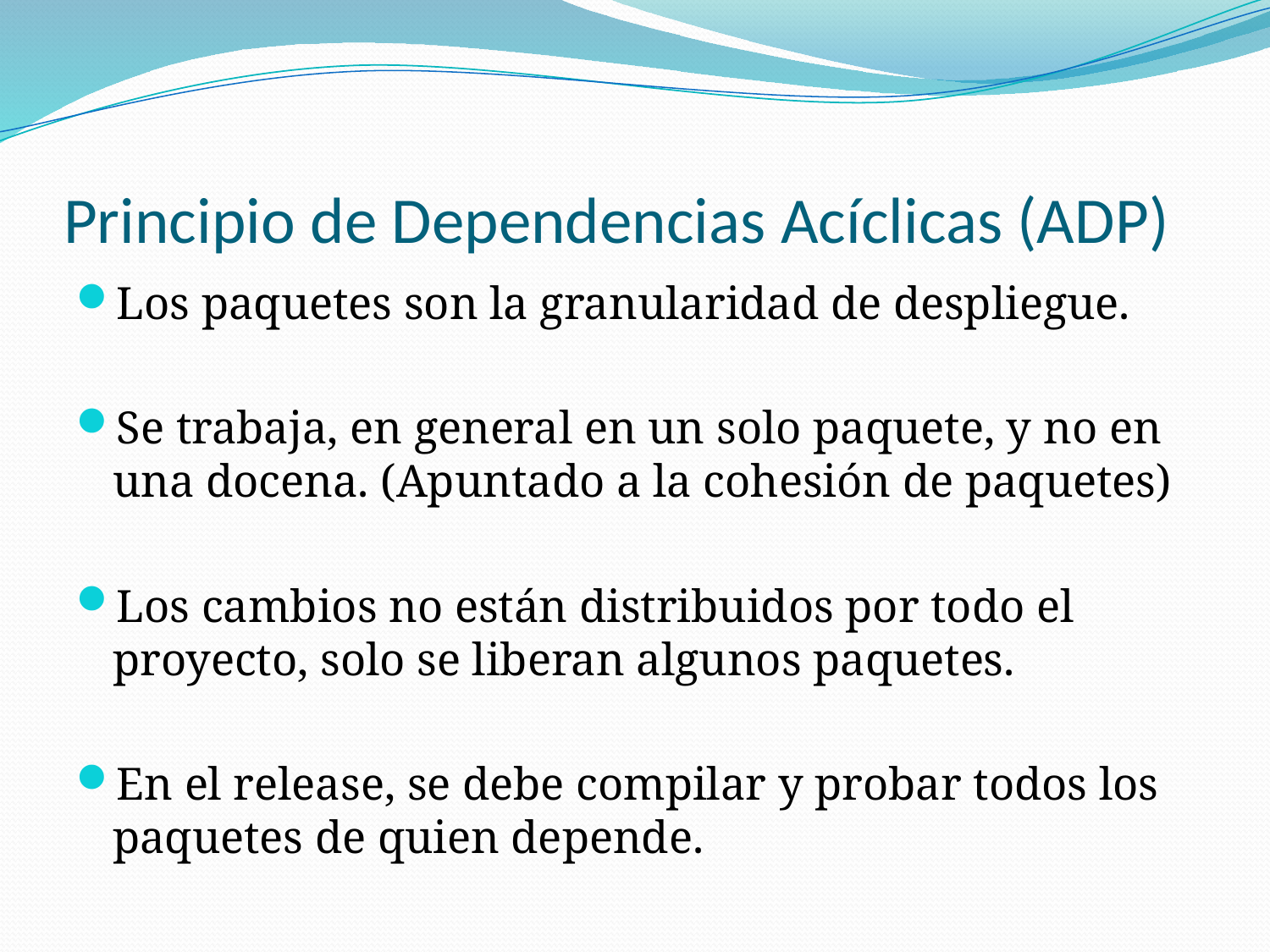

# Principio de Dependencias Acíclicas (ADP)
Los paquetes son la granularidad de despliegue.

Se trabaja, en general en un solo paquete, y no en una docena. (Apuntado a la cohesión de paquetes)

Los cambios no están distribuidos por todo el proyecto, solo se liberan algunos paquetes.

En el release, se debe compilar y probar todos los paquetes de quien depende.